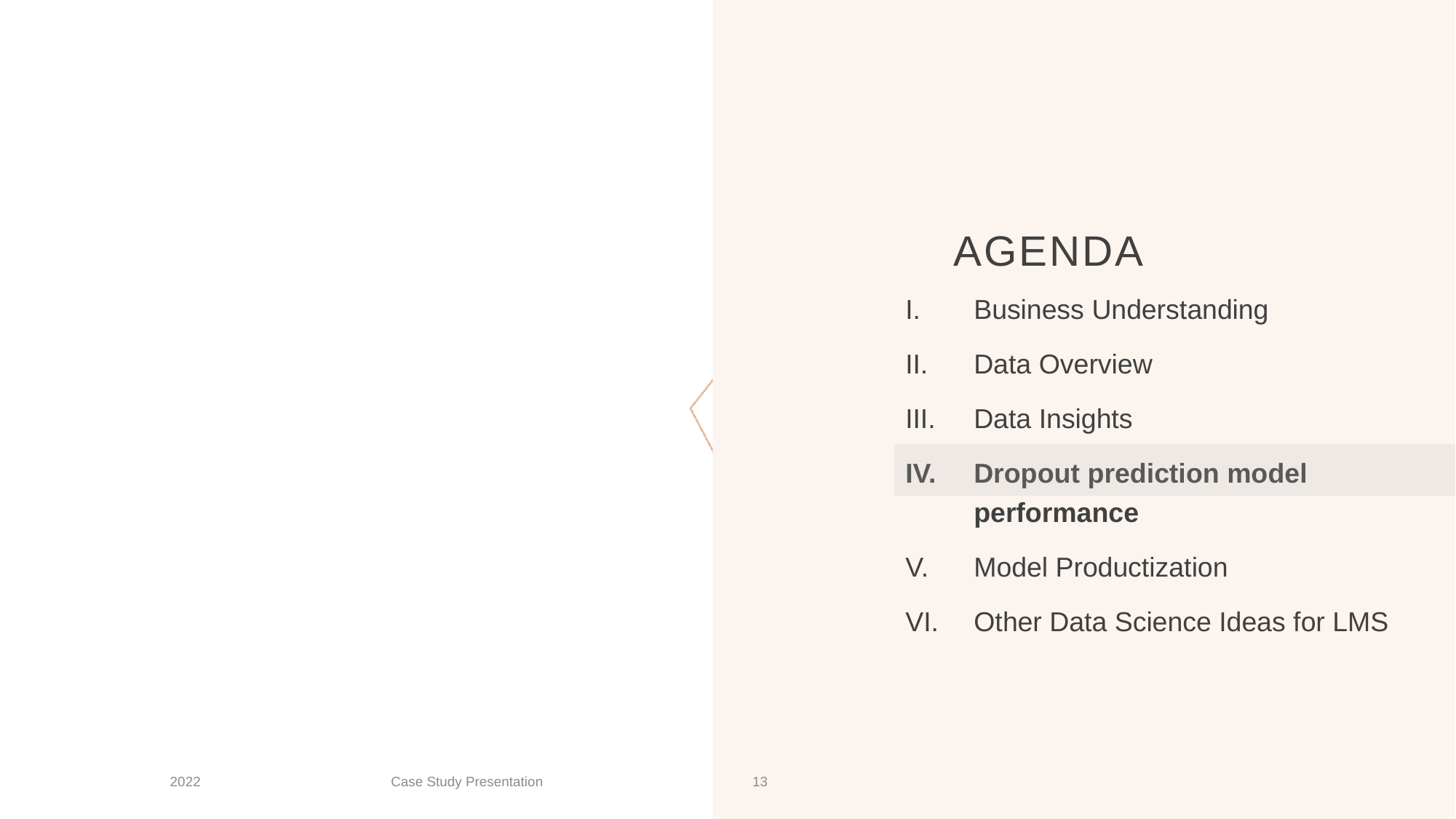

AGENDA
Business Understanding
Data Overview
Data Insights
Dropout prediction model performance
Model Productization
Other Data Science Ideas for LMS

Case Study Presentation
2022
13